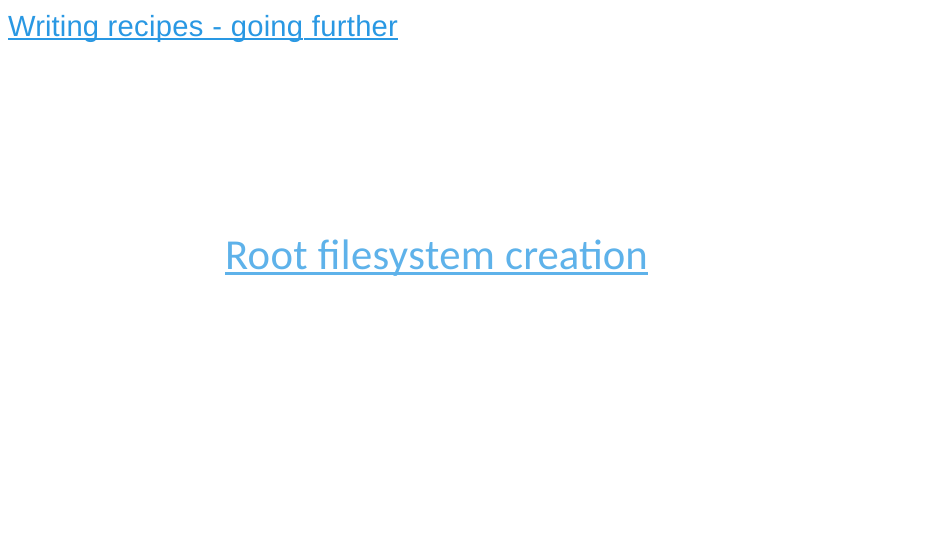

Writing recipes - going further
# Root filesystem creation
218/300
Remake by Mao Huynh